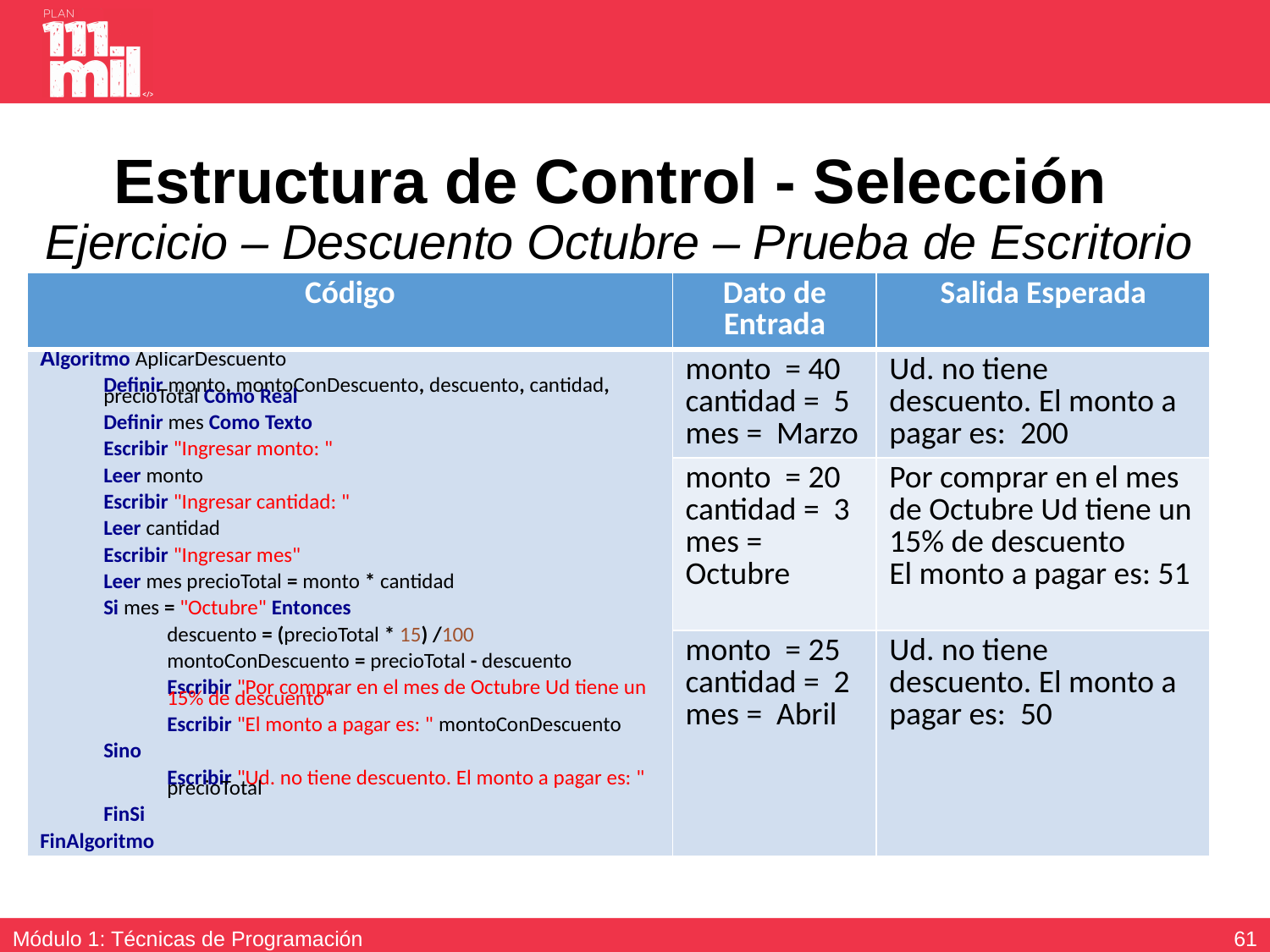

# Estructura de Control - Selección Ejercicio – Descuento Octubre – Prueba de Escritorio
| Código | Dato de Entrada | Salida Esperada |
| --- | --- | --- |
| Algoritmo AplicarDescuento Definir monto, montoConDescuento, descuento, cantidad, precioTotal Como Real Definir mes Como Texto Escribir "Ingresar monto: " Leer monto Escribir "Ingresar cantidad: " Leer cantidad Escribir "Ingresar mes" Leer mes precioTotal = monto \* cantidad Si mes = "Octubre" Entonces descuento = (precioTotal \* 15) /100 montoConDescuento = precioTotal - descuento Escribir "Por comprar en el mes de Octubre Ud tiene un 15% de descuento" Escribir "El monto a pagar es: " montoConDescuento Sino Escribir "Ud. no tiene descuento. El monto a pagar es: " precioTotal FinSi FinAlgoritmo | monto = 40 cantidad = 5 mes = Marzo | Ud. no tiene descuento. El monto a pagar es: 200 |
|  | monto = 20 cantidad = 3 mes = Octubre | Por comprar en el mes de Octubre Ud tiene un 15% de descuento El monto a pagar es: 51 |
|  | monto = 25 cantidad = 2 mes = Abril | Ud. no tiene descuento. El monto a pagar es: 50 |
61
Módulo 1: Técnicas de Programación